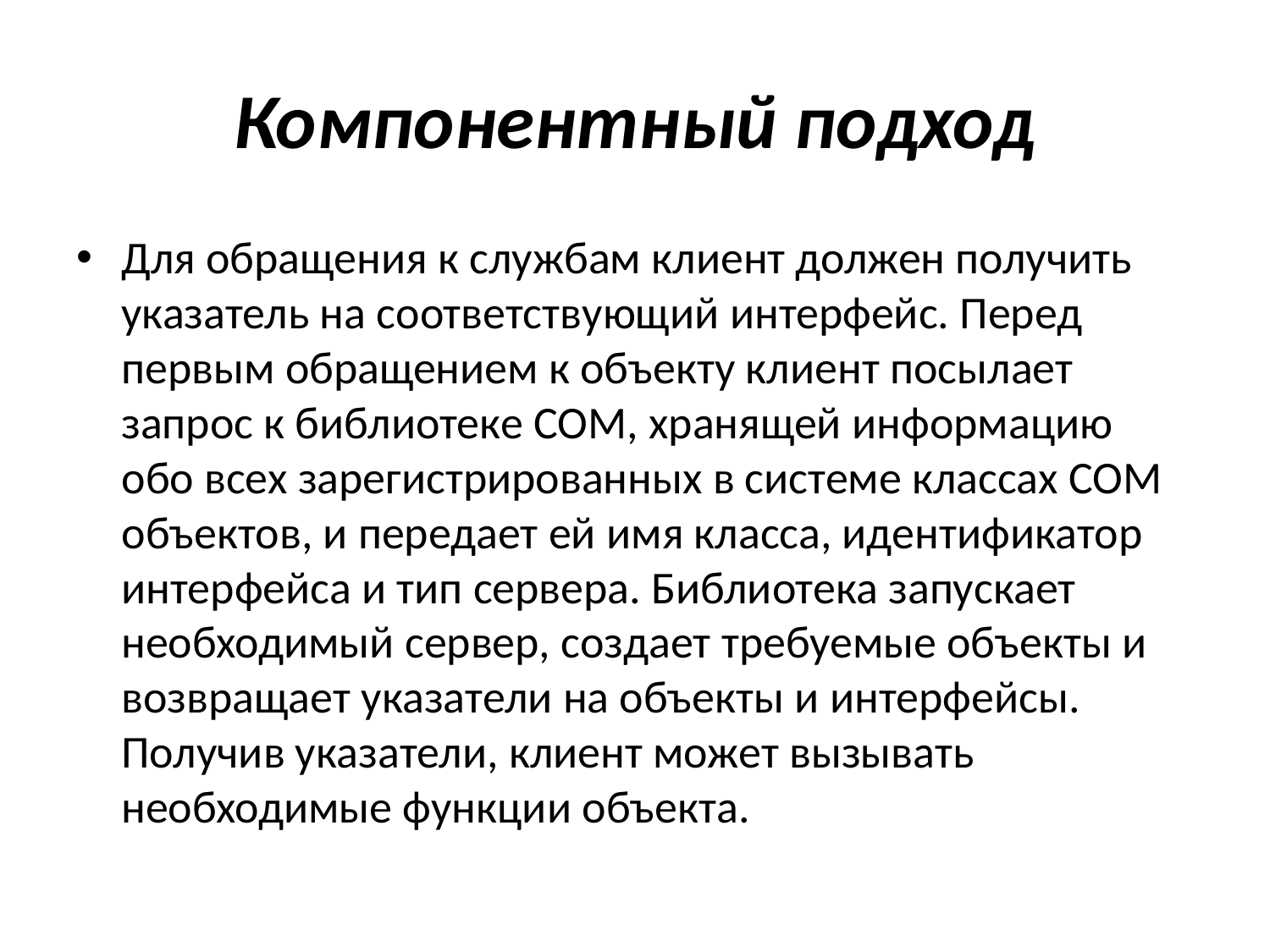

# Компонентный подход
Для обращения к службам клиент должен получить указатель на соответствующий интерфейс. Перед первым обращением к объекту клиент посылает запрос к библиотеке СОМ, хранящей информацию обо всех зарегистрированных в системе классах СОМ объектов, и передает ей имя класса, идентификатор интерфейса и тип сервера. Библиотека запускает необходимый сервер, создает требуемые объекты и возвращает указатели на объекты и интерфейсы. Получив указатели, клиент может вызывать необходимые функции объекта.